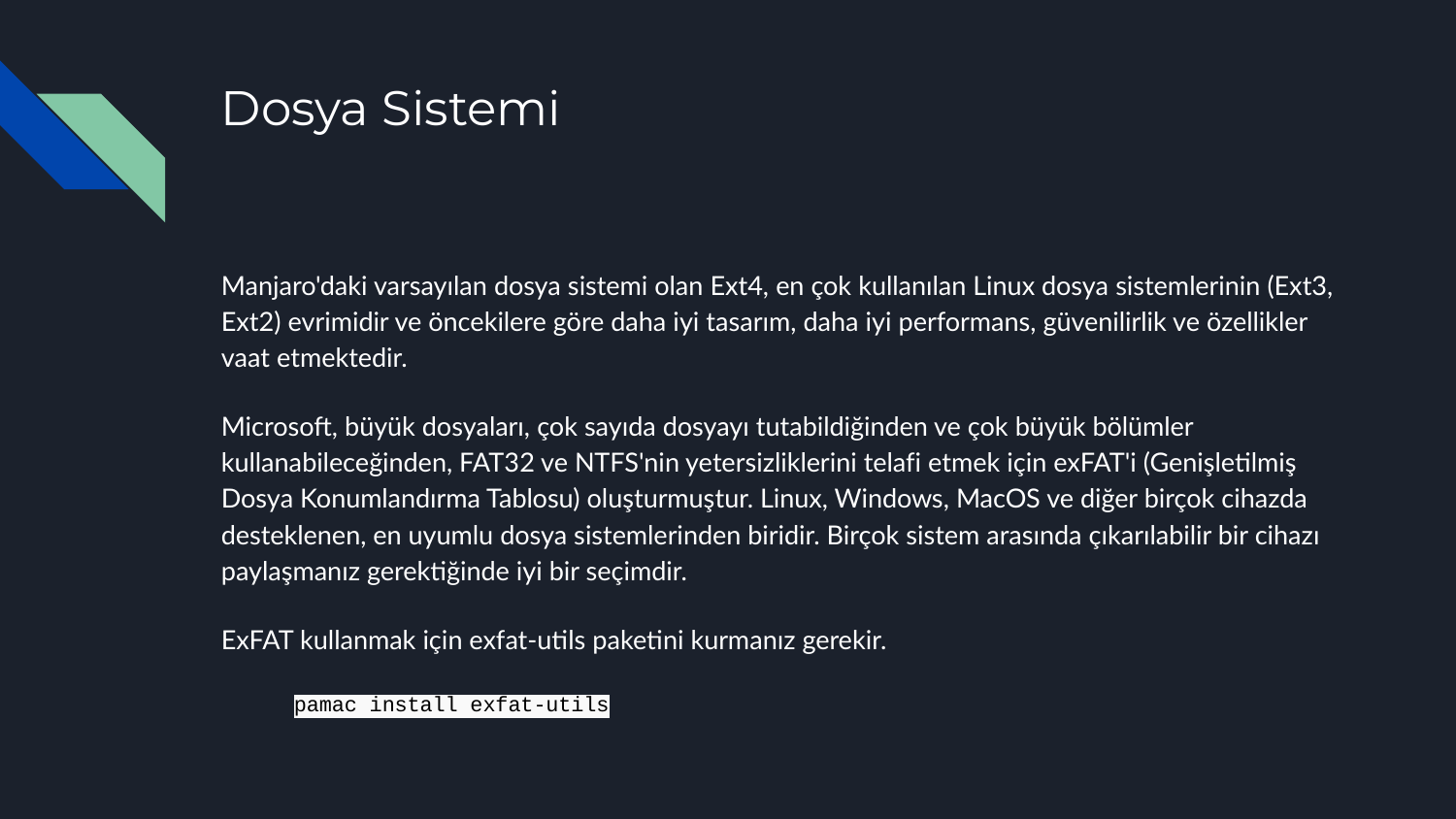

# Dosya Sistemi
Manjaro'daki varsayılan dosya sistemi olan Ext4, en çok kullanılan Linux dosya sistemlerinin (Ext3, Ext2) evrimidir ve öncekilere göre daha iyi tasarım, daha iyi performans, güvenilirlik ve özellikler vaat etmektedir.
Microsoft, büyük dosyaları, çok sayıda dosyayı tutabildiğinden ve çok büyük bölümler kullanabileceğinden, FAT32 ve NTFS'nin yetersizliklerini telafi etmek için exFAT'i (Genişletilmiş Dosya Konumlandırma Tablosu) oluşturmuştur. Linux, Windows, MacOS ve diğer birçok cihazda desteklenen, en uyumlu dosya sistemlerinden biridir. Birçok sistem arasında çıkarılabilir bir cihazı paylaşmanız gerektiğinde iyi bir seçimdir.
ExFAT kullanmak için exfat-utils paketini kurmanız gerekir.
pamac install exfat-utils